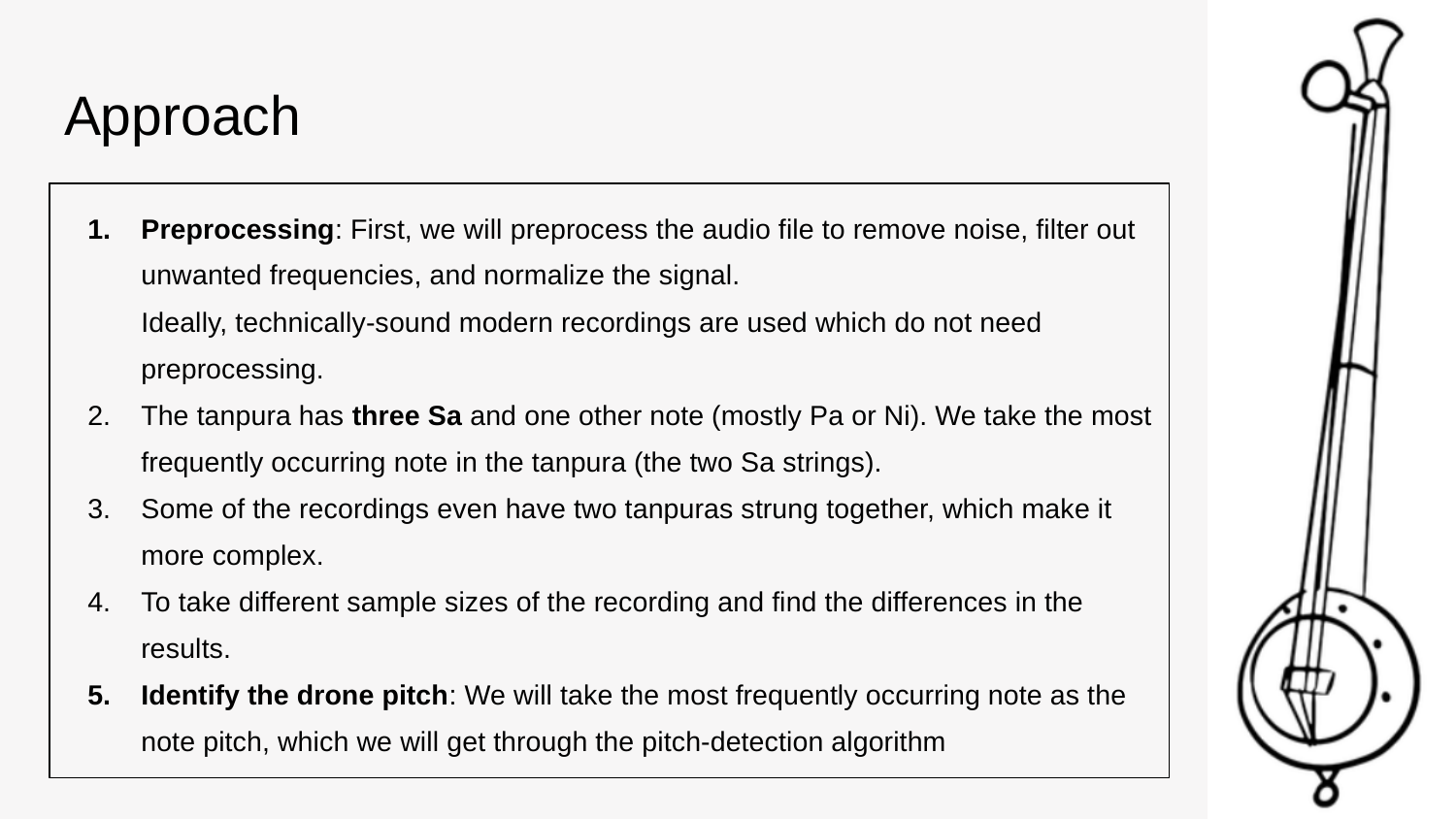

# Approach
Preprocessing: First, we will preprocess the audio file to remove noise, filter out unwanted frequencies, and normalize the signal.
Ideally, technically-sound modern recordings are used which do not need preprocessing.
The tanpura has three Sa and one other note (mostly Pa or Ni). We take the most frequently occurring note in the tanpura (the two Sa strings).
Some of the recordings even have two tanpuras strung together, which make it more complex.
To take different sample sizes of the recording and find the differences in the results.
Identify the drone pitch: We will take the most frequently occurring note as the note pitch, which we will get through the pitch-detection algorithm